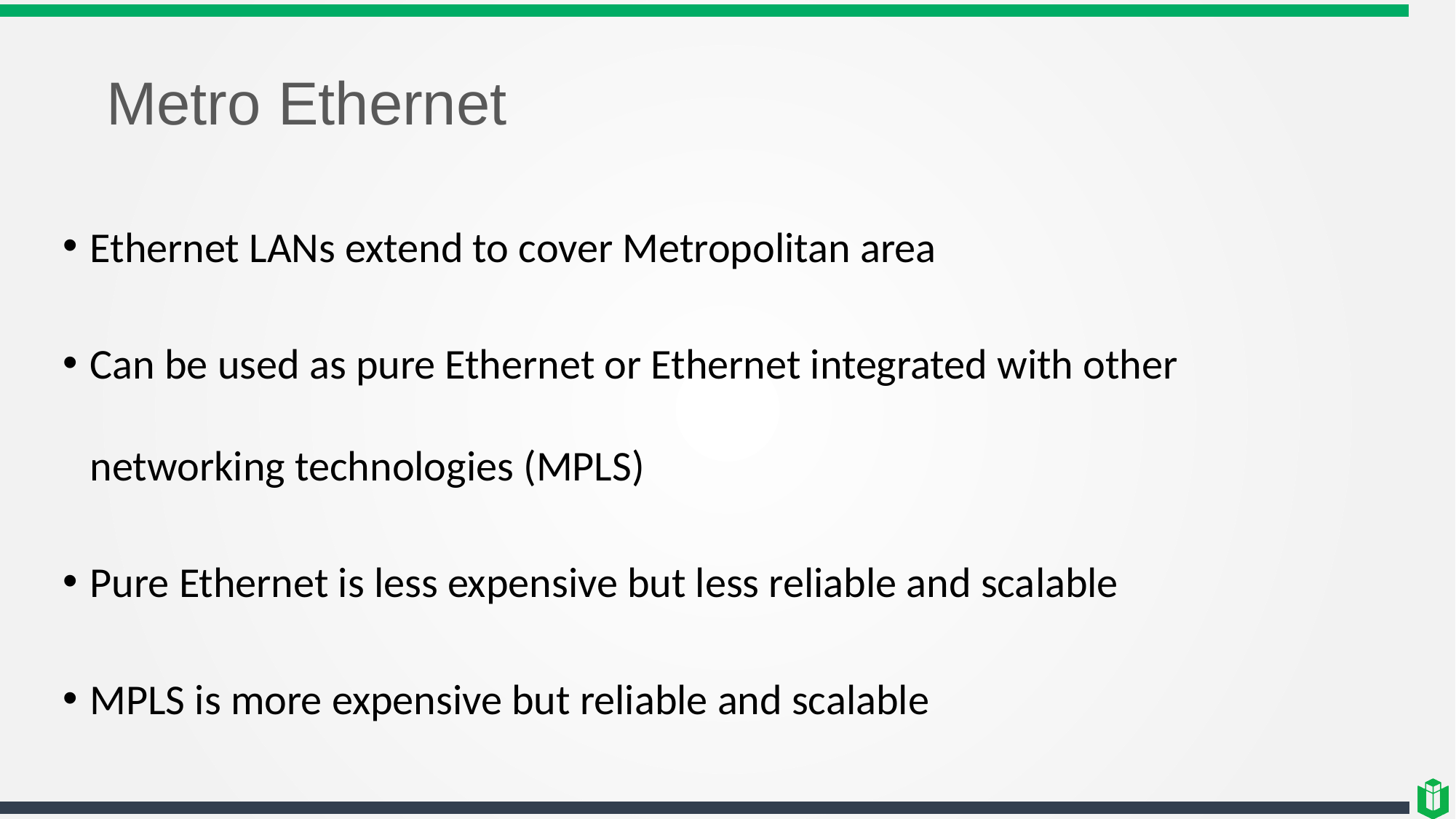

# Metro Ethernet
Ethernet LANs extend to cover Metropolitan area
Can be used as pure Ethernet or Ethernet integrated with other networking technologies (MPLS)
Pure Ethernet is less expensive but less reliable and scalable
MPLS is more expensive but reliable and scalable